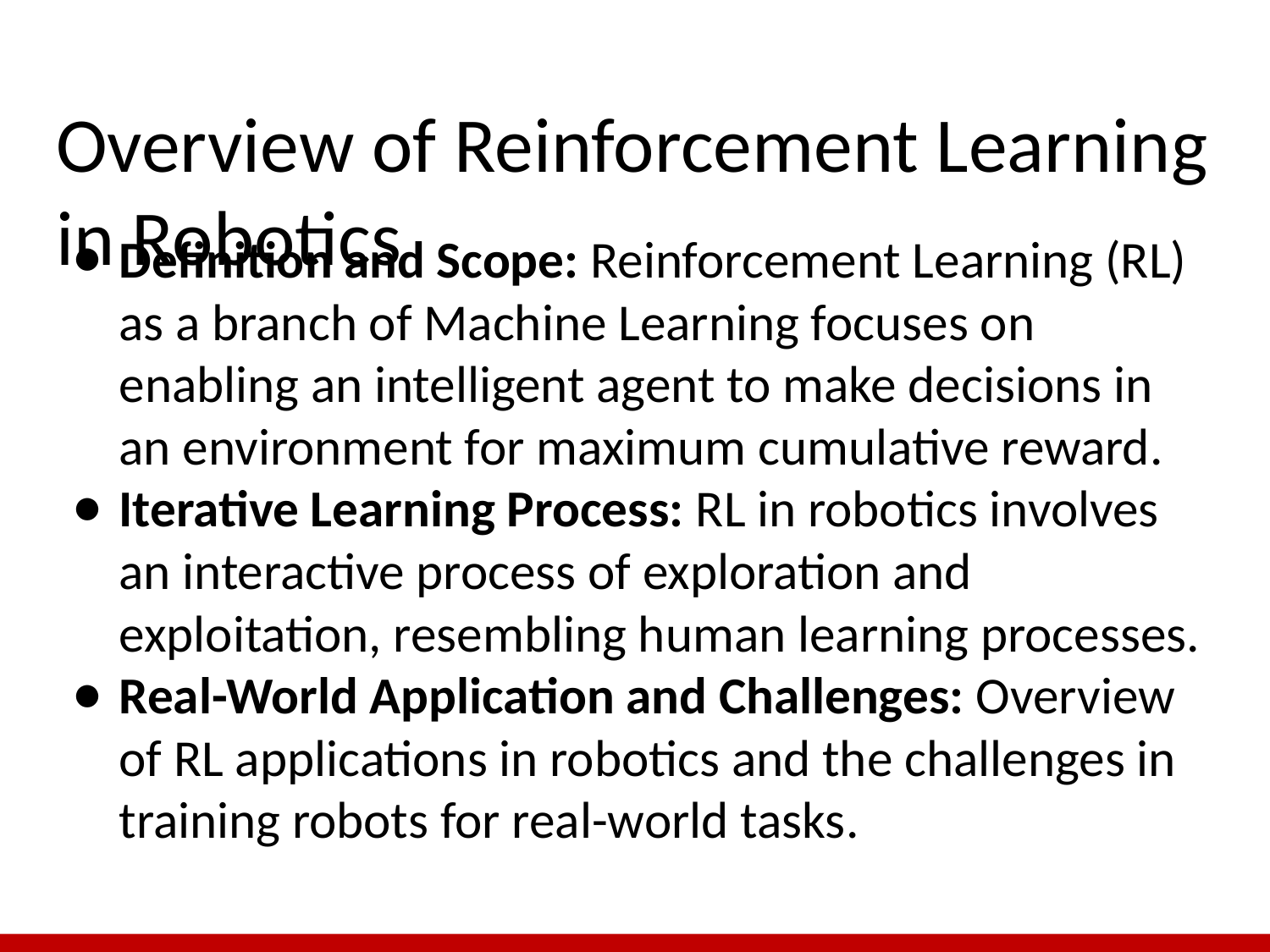

# Overview of Reinforcement Learning in Robotics
Definition and Scope: Reinforcement Learning (RL) as a branch of Machine Learning focuses on enabling an intelligent agent to make decisions in an environment for maximum cumulative reward.
Iterative Learning Process: RL in robotics involves an interactive process of exploration and exploitation, resembling human learning processes.
Real-World Application and Challenges: Overview of RL applications in robotics and the challenges in training robots for real-world tasks​​.